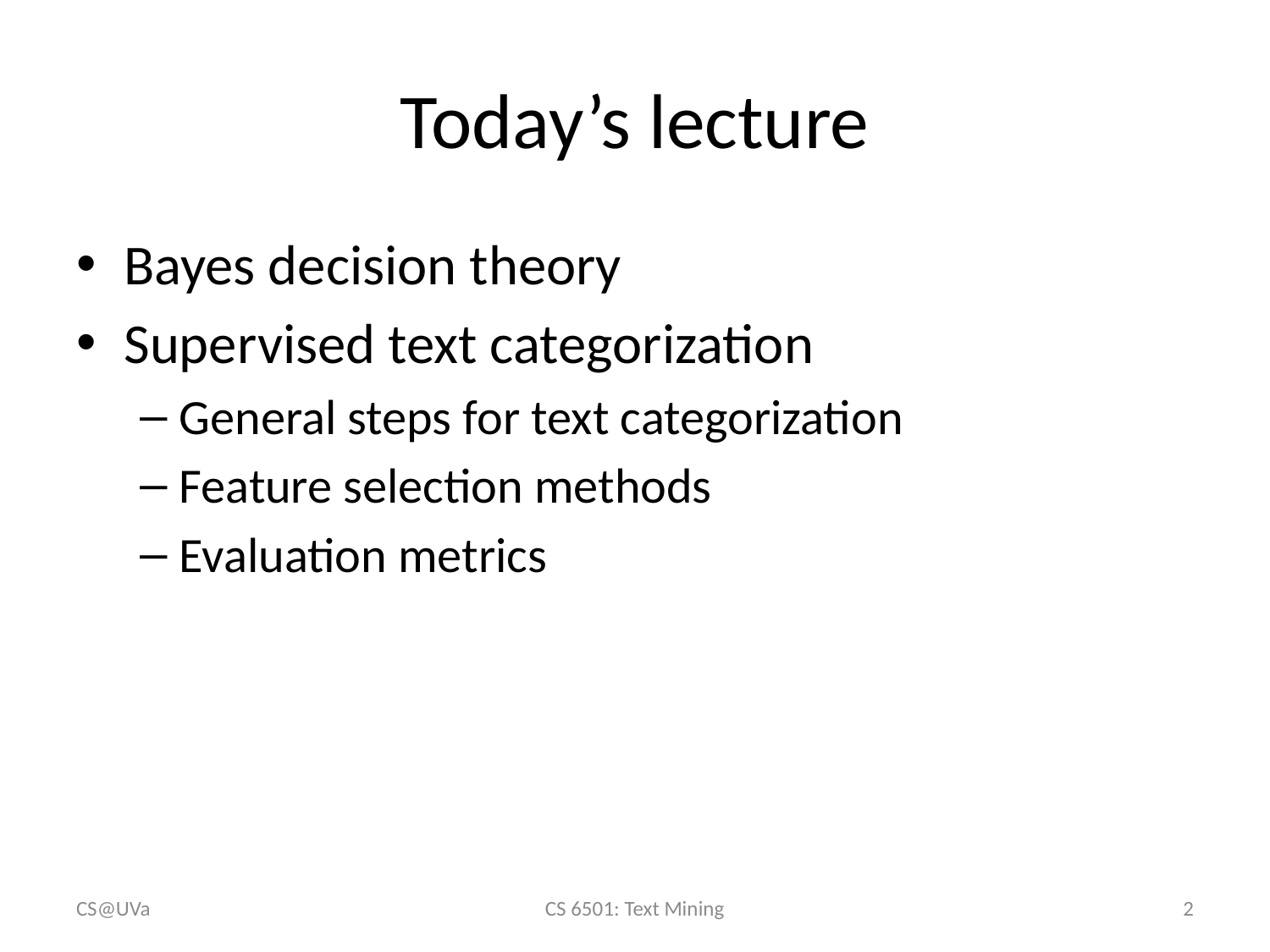

# Today’s lecture
Bayes decision theory
Supervised text categorization
General steps for text categorization
Feature selection methods
Evaluation metrics
CS@UVa
CS 6501: Text Mining
2